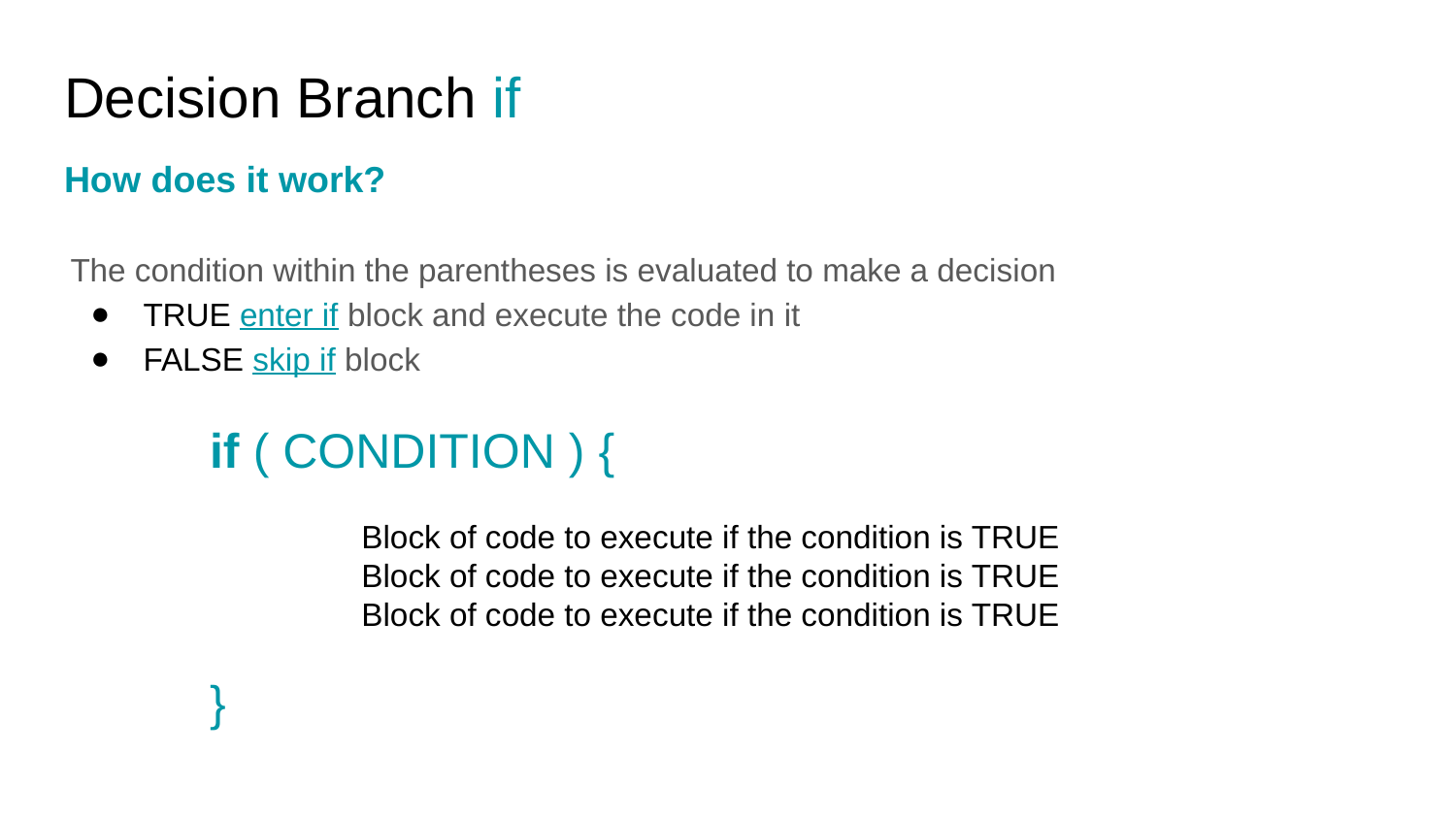

# Decision Branch if
How does it work?
The condition within the parentheses is evaluated to make a decision
TRUE enter if block and execute the code in it
FALSE skip if block
	if ( CONDITION ) {

	}

   		Block of code to execute if the condition is TRUE
		Block of code to execute if the condition is TRUE
		Block of code to execute if the condition is TRUE